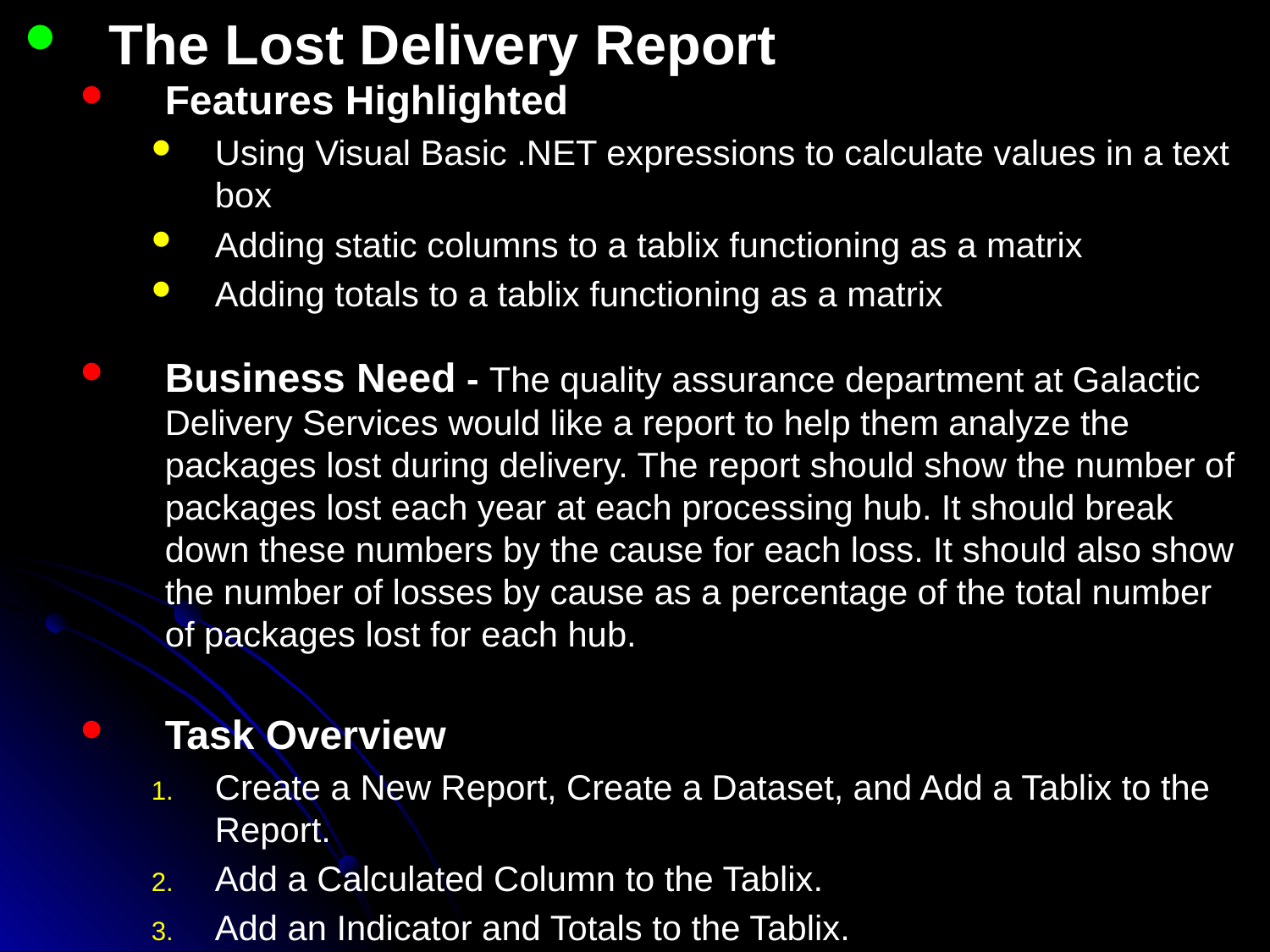

The Lost Delivery Report
Features Highlighted
Using Visual Basic .NET expressions to calculate values in a text box
Adding static columns to a tablix functioning as a matrix
Adding totals to a tablix functioning as a matrix

Business Need - The quality assurance department at Galactic Delivery Services would like a report to help them analyze the packages lost during delivery. The report should show the number of packages lost each year at each processing hub. It should break down these numbers by the cause for each loss. It should also show the number of losses by cause as a percentage of the total number of packages lost for each hub.

Task Overview
Create a New Report, Create a Dataset, and Add a Tablix to the Report.
Add a Calculated Column to the Tablix.
Add an Indicator and Totals to the Tablix.